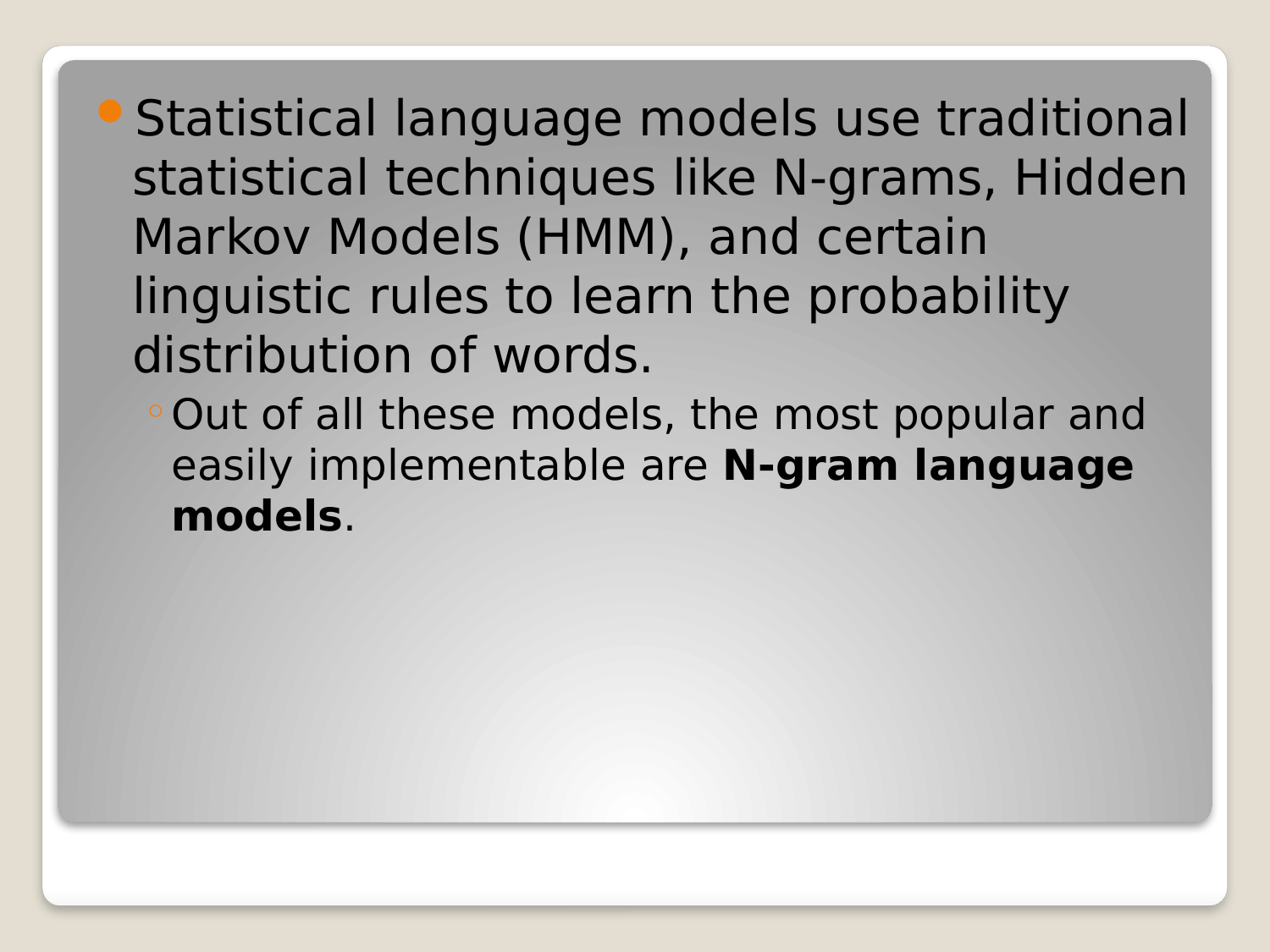

Statistical language models use traditional statistical techniques like N-grams, Hidden Markov Models (HMM), and certain linguistic rules to learn the probability distribution of words.
Out of all these models, the most popular and easily implementable are N-gram language models.

#